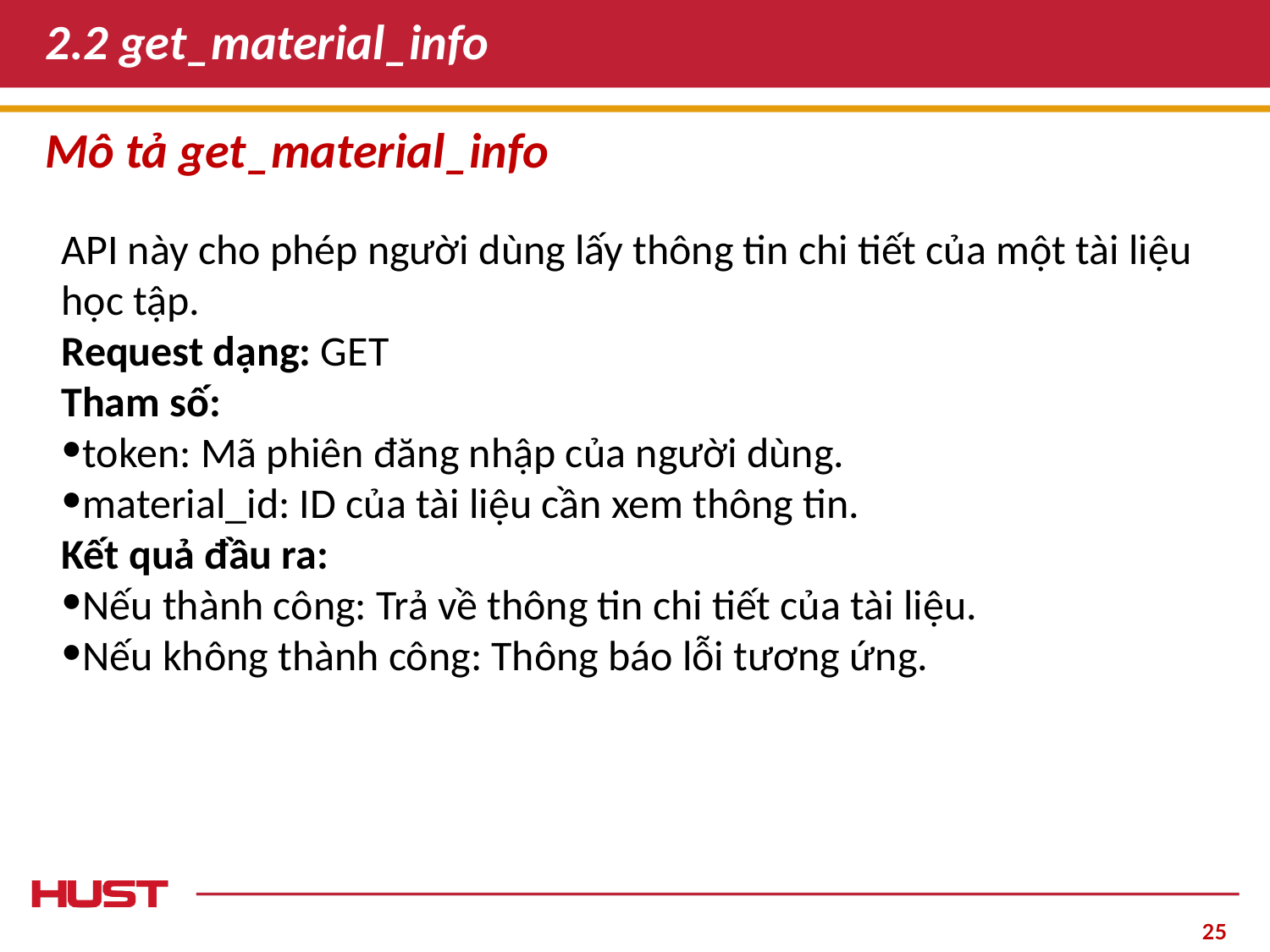

# 2.2 get_material_info
Mô tả get_material_info

API này cho phép người dùng lấy thông tin chi tiết của một tài liệu học tập.
Request dạng: GET
Tham số:
token: Mã phiên đăng nhập của người dùng.
material_id: ID của tài liệu cần xem thông tin.
Kết quả đầu ra:
Nếu thành công: Trả về thông tin chi tiết của tài liệu.
Nếu không thành công: Thông báo lỗi tương ứng.

25